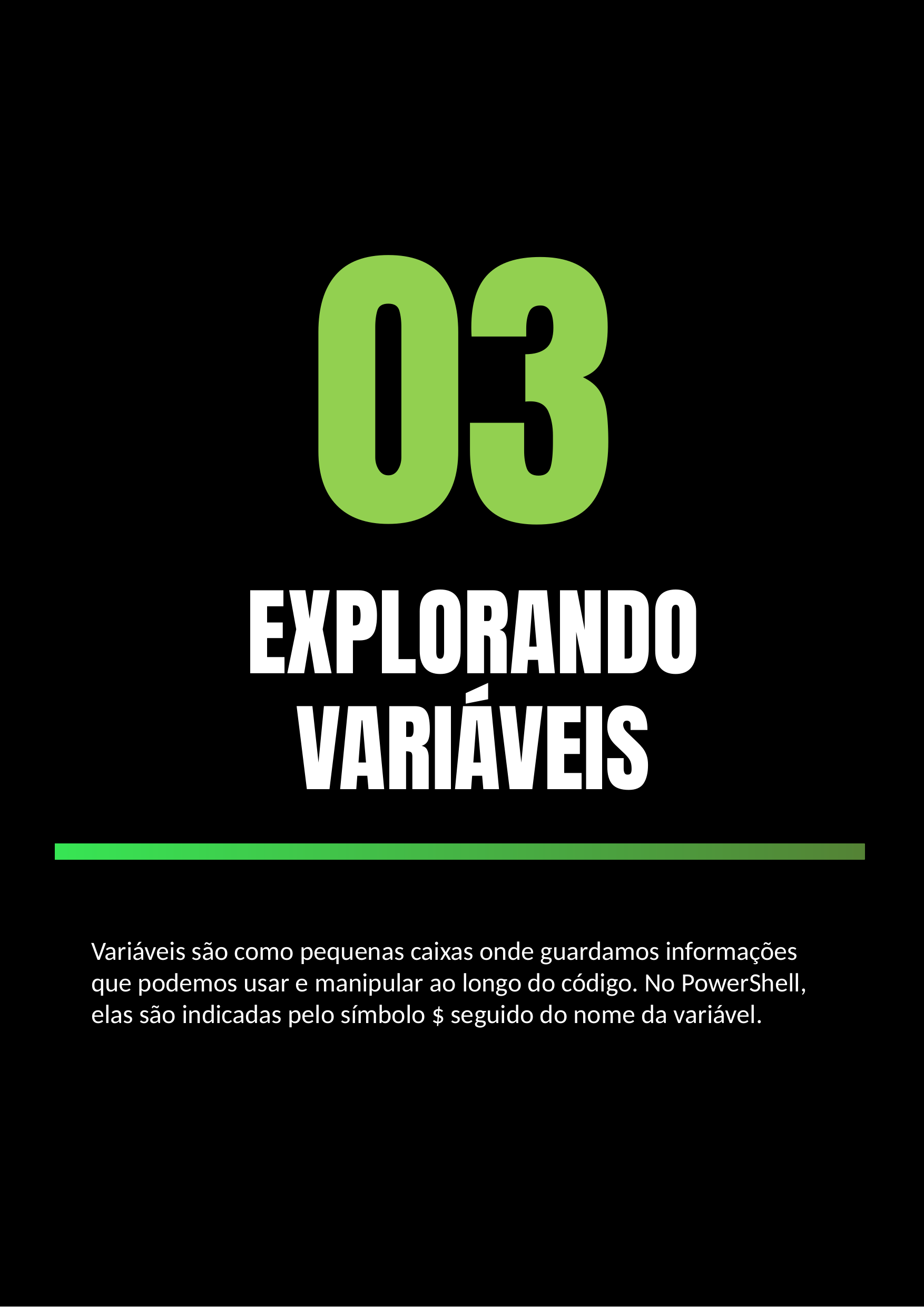

03
EXPLORANDO VARIÁVEIS

Variáveis são como pequenas caixas onde guardamos informações que podemos usar e manipular ao longo do código. No PowerShell, elas são indicadas pelo símbolo $ seguido do nome da variável.
POWERSHELL - O PODER HACKER E SEUS TENTÁCULO - GENIVAN SOUZA
6